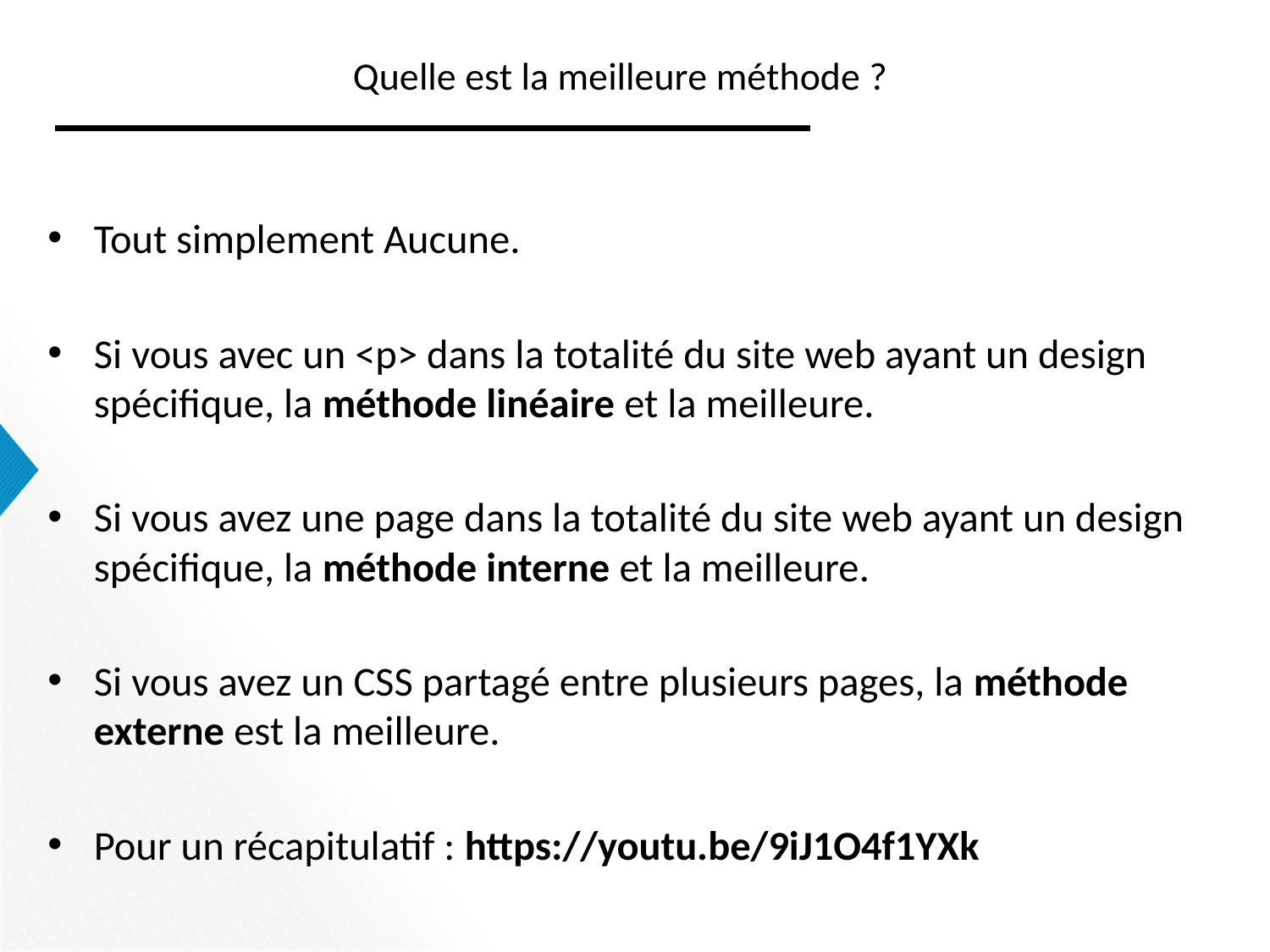

# Quelle est la meilleure méthode ?
Tout simplement Aucune.

Si vous avec un <p> dans la totalité du site web ayant un design spécifique, la méthode linéaire et la meilleure.

Si vous avez une page dans la totalité du site web ayant un design spécifique, la méthode interne et la meilleure.

Si vous avez un CSS partagé entre plusieurs pages, la méthode externe est la meilleure.

Pour un récapitulatif : https://youtu.be/9iJ1O4f1YXk